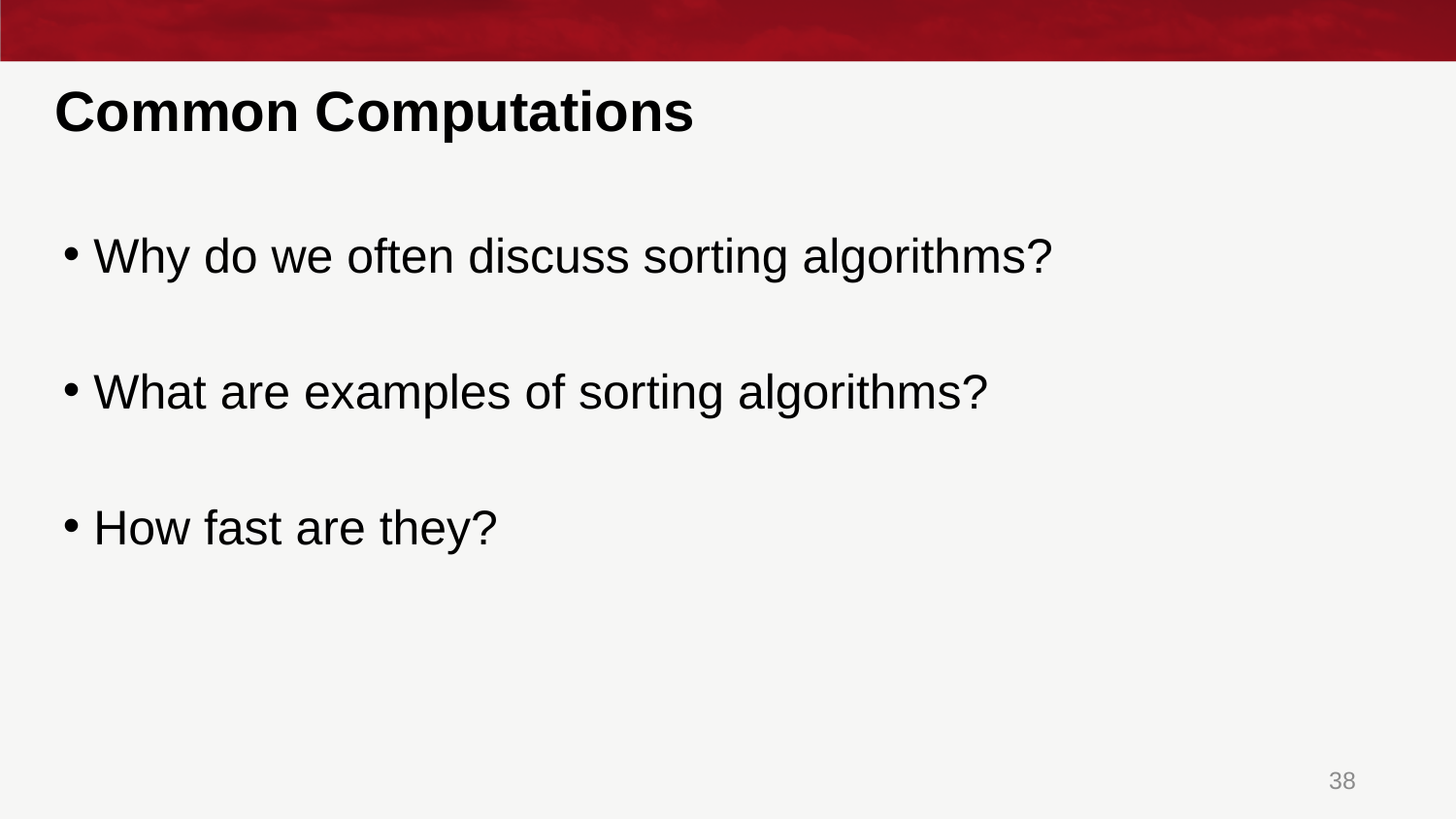

# Common Computations
 Why do we often discuss sorting algorithms?

 What are examples of sorting algorithms?

 How fast are they?